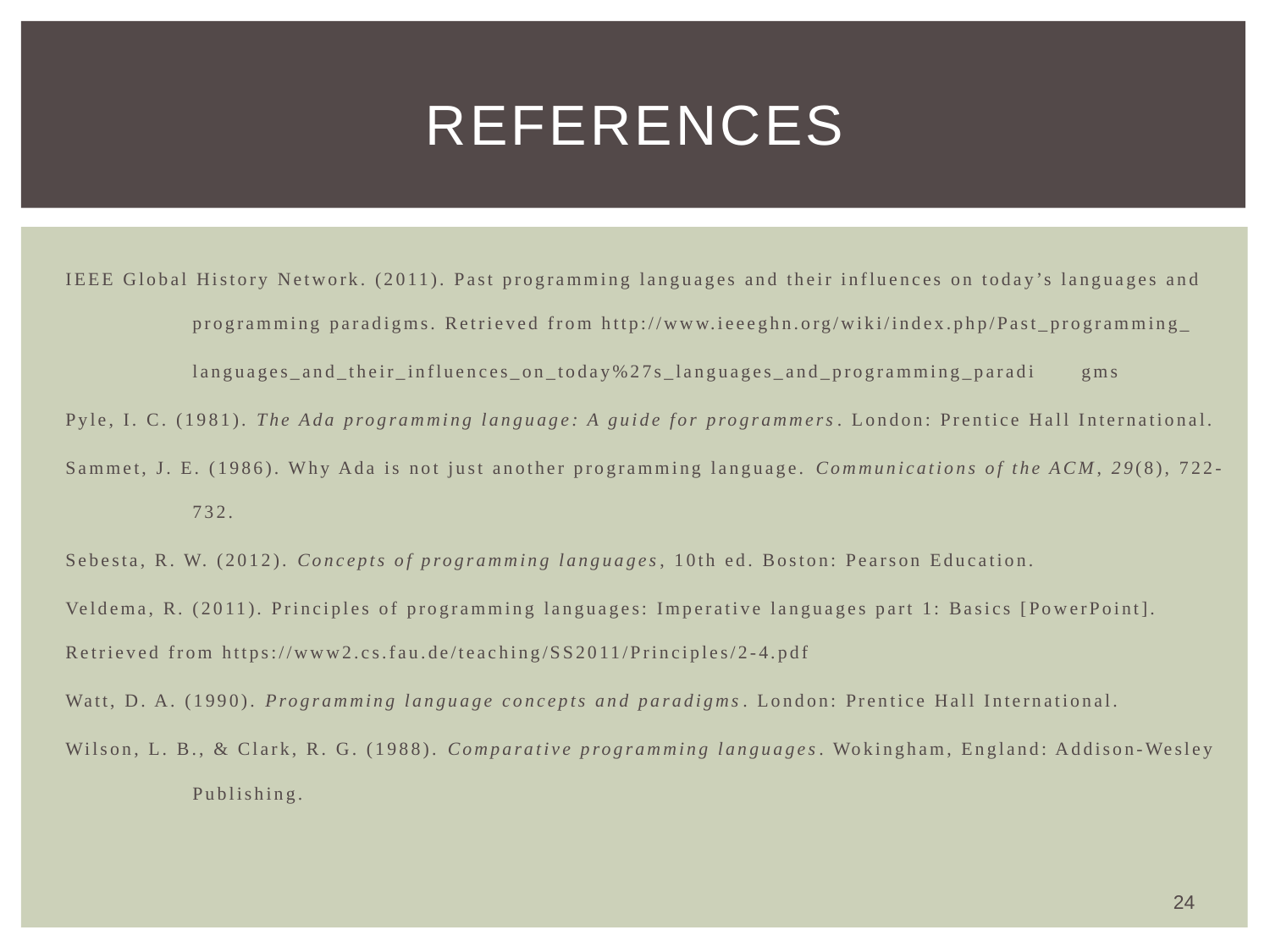

# References
IEEE Global History Network. (2011). Past programming languages and their influences on today’s languages and 	programming paradigms. Retrieved from http://www.ieeeghn.org/wiki/index.php/Past_programming_
	languages_and_their_influences_on_today%27s_languages_and_programming_paradi	gms
Pyle, I. C. (1981). The Ada programming language: A guide for programmers. London: Prentice Hall International.
Sammet, J. E. (1986). Why Ada is not just another programming language. Communications of the ACM, 29(8), 722-	732.
Sebesta, R. W. (2012). Concepts of programming languages, 10th ed. Boston: Pearson Education.
Veldema, R. (2011). Principles of programming languages: Imperative languages part 1: Basics [PowerPoint]. 	Retrieved from https://www2.cs.fau.de/teaching/SS2011/Principles/2-4.pdf
Watt, D. A. (1990). Programming language concepts and paradigms. London: Prentice Hall International.
Wilson, L. B., & Clark, R. G. (1988). Comparative programming languages. Wokingham, England: Addison-Wesley 	Publishing.

24